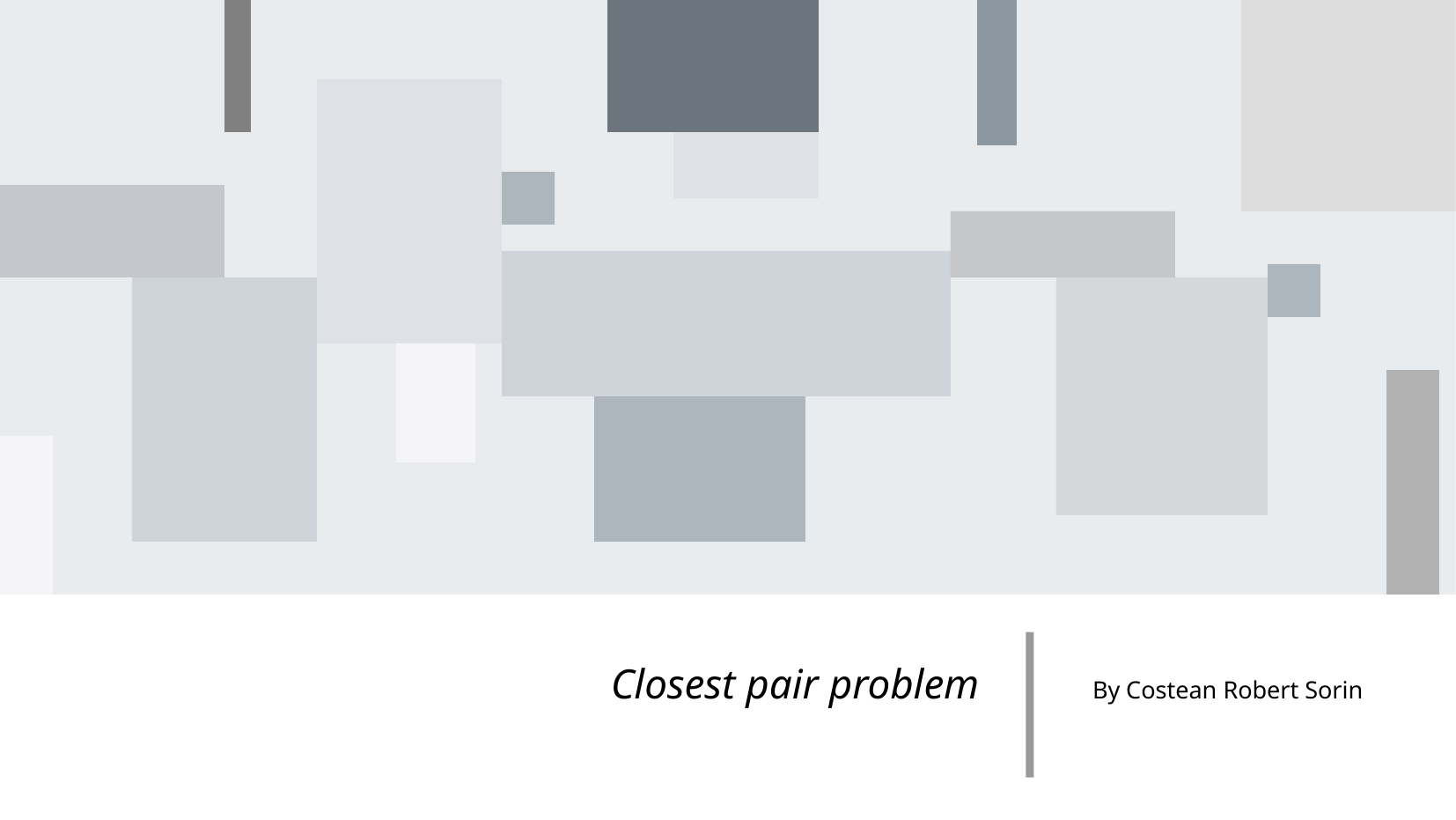

Closest pair problem

By Costean Robert Sorin